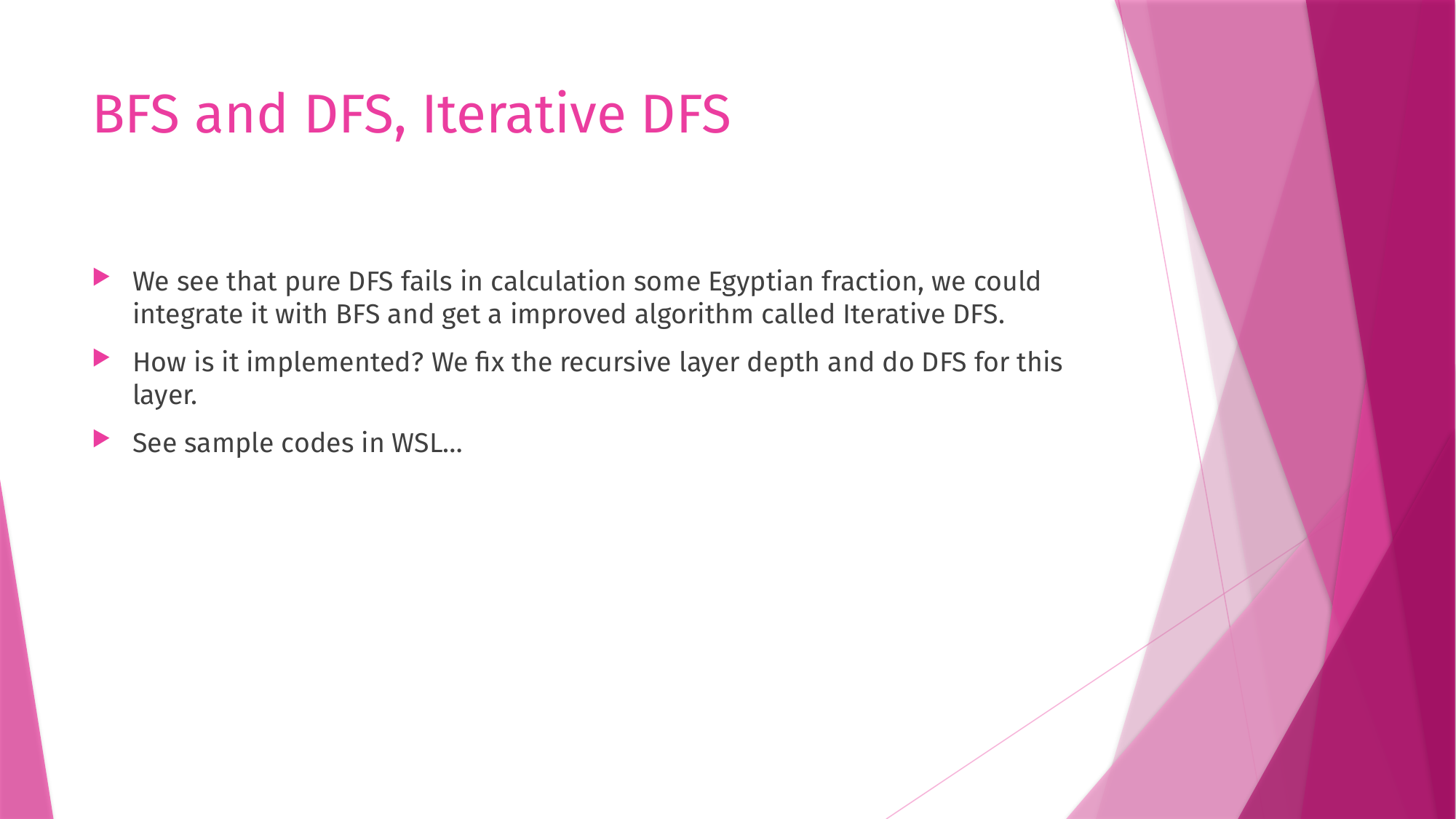

# BFS and DFS, Iterative DFS
We see that pure DFS fails in calculation some Egyptian fraction, we could integrate it with BFS and get a improved algorithm called Iterative DFS.
How is it implemented? We fix the recursive layer depth and do DFS for this layer.
See sample codes in WSL…